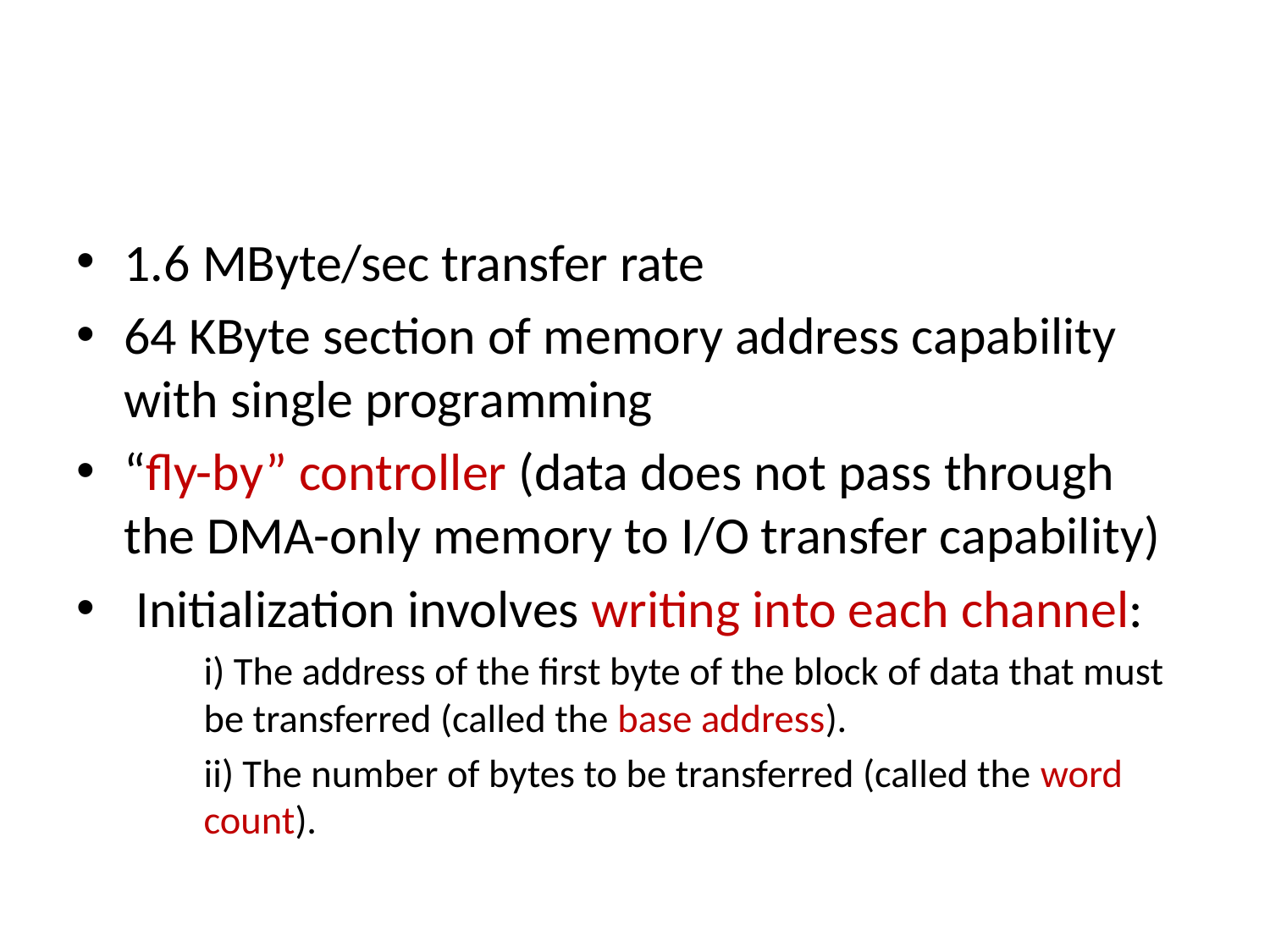

#
1.6 MByte/sec transfer rate
64 KByte section of memory address capability with single programming
“fly-by” controller (data does not pass through the DMA-only memory to I/O transfer capability)
 Initialization involves writing into each channel:
i) The address of the first byte of the block of data that must be transferred (called the base address).
ii) The number of bytes to be transferred (called the word count).